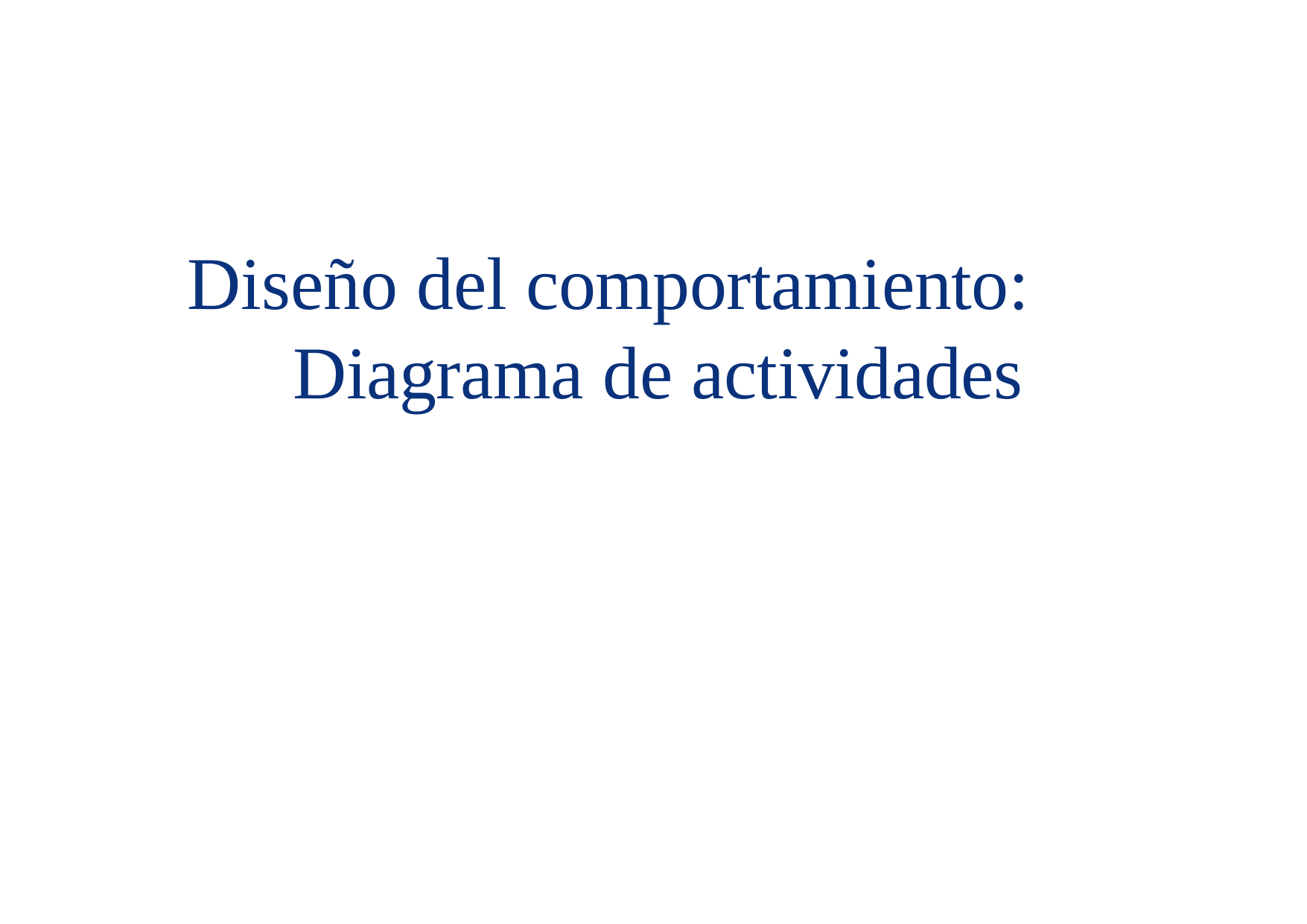

# Diseño del comportamiento: Diagrama de actividades